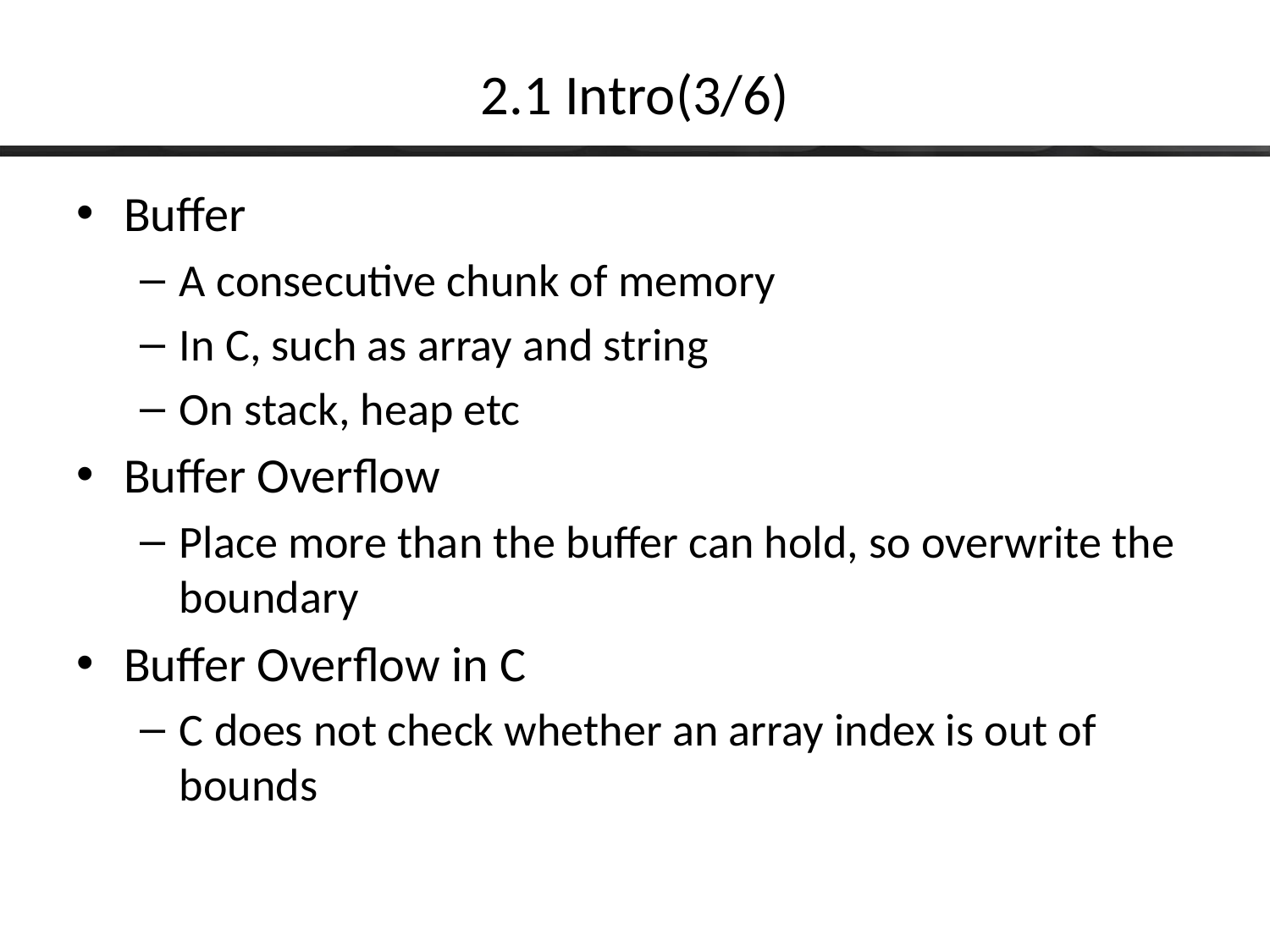

# 2.1 Intro(3/6)
Buffer
A consecutive chunk of memory
In C, such as array and string
On stack, heap etc
Buffer Overflow
Place more than the buffer can hold, so overwrite the boundary
Buffer Overflow in C
C does not check whether an array index is out of bounds

35